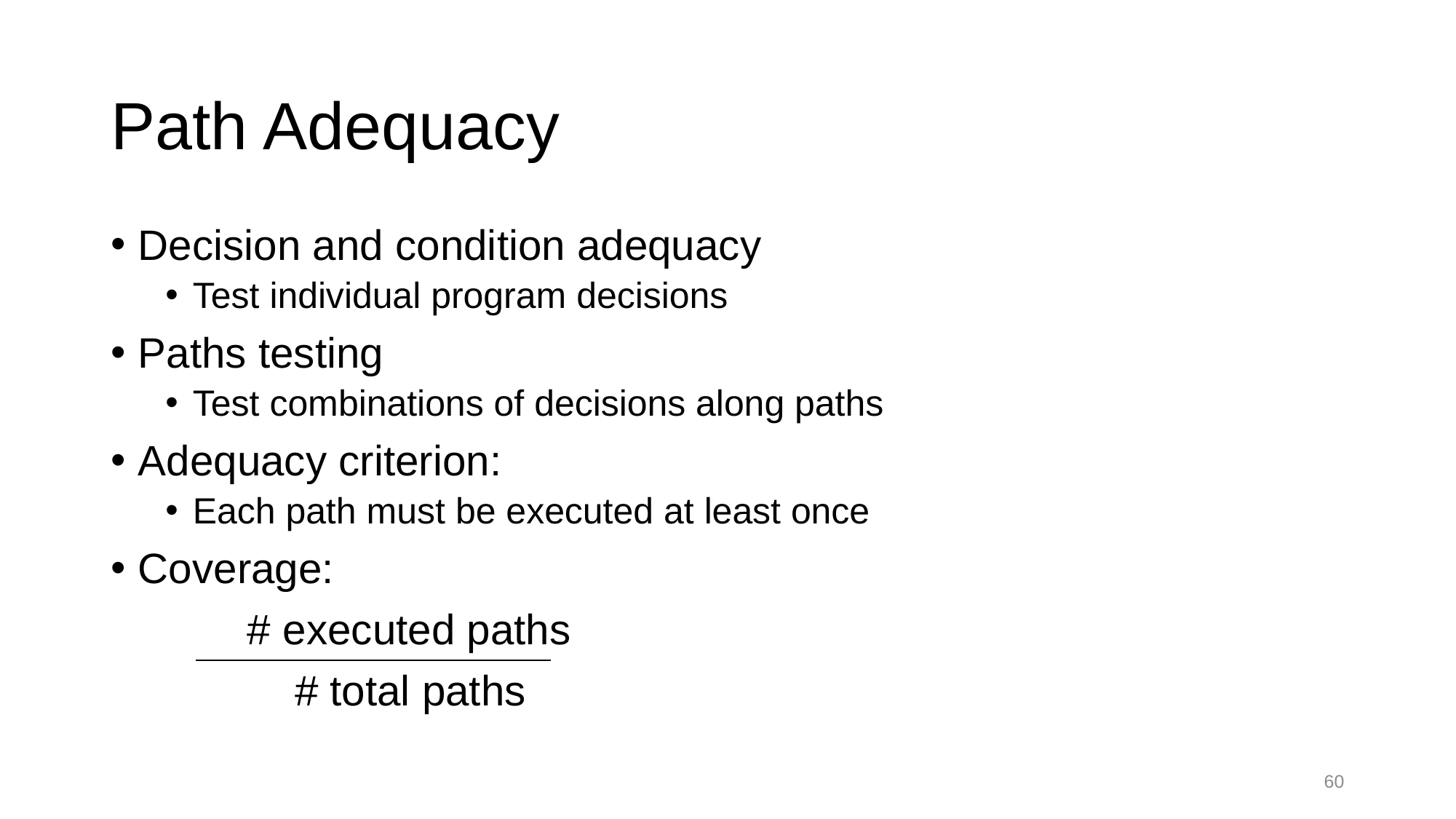

# Path Adequacy
Decision and condition adequacy
Test individual program decisions
Paths testing
Test combinations of decisions along paths
Adequacy criterion:
Each path must be executed at least once
Coverage:
		# executed paths
		    # total paths

60